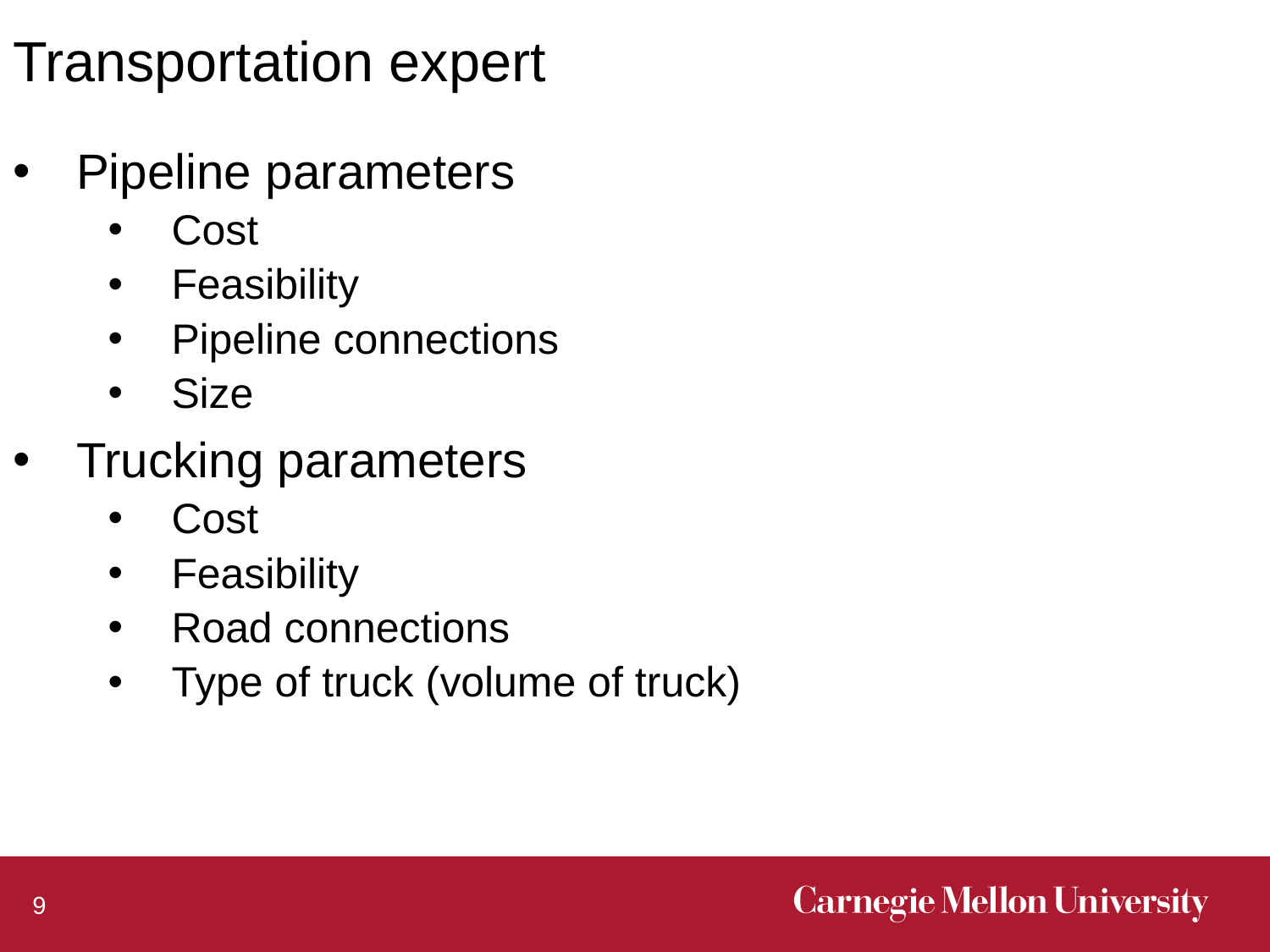

# Transportation expert
Pipeline parameters
Cost
Feasibility
Pipeline connections
Size
Trucking parameters
Cost
Feasibility
Road connections
Type of truck (volume of truck)

9